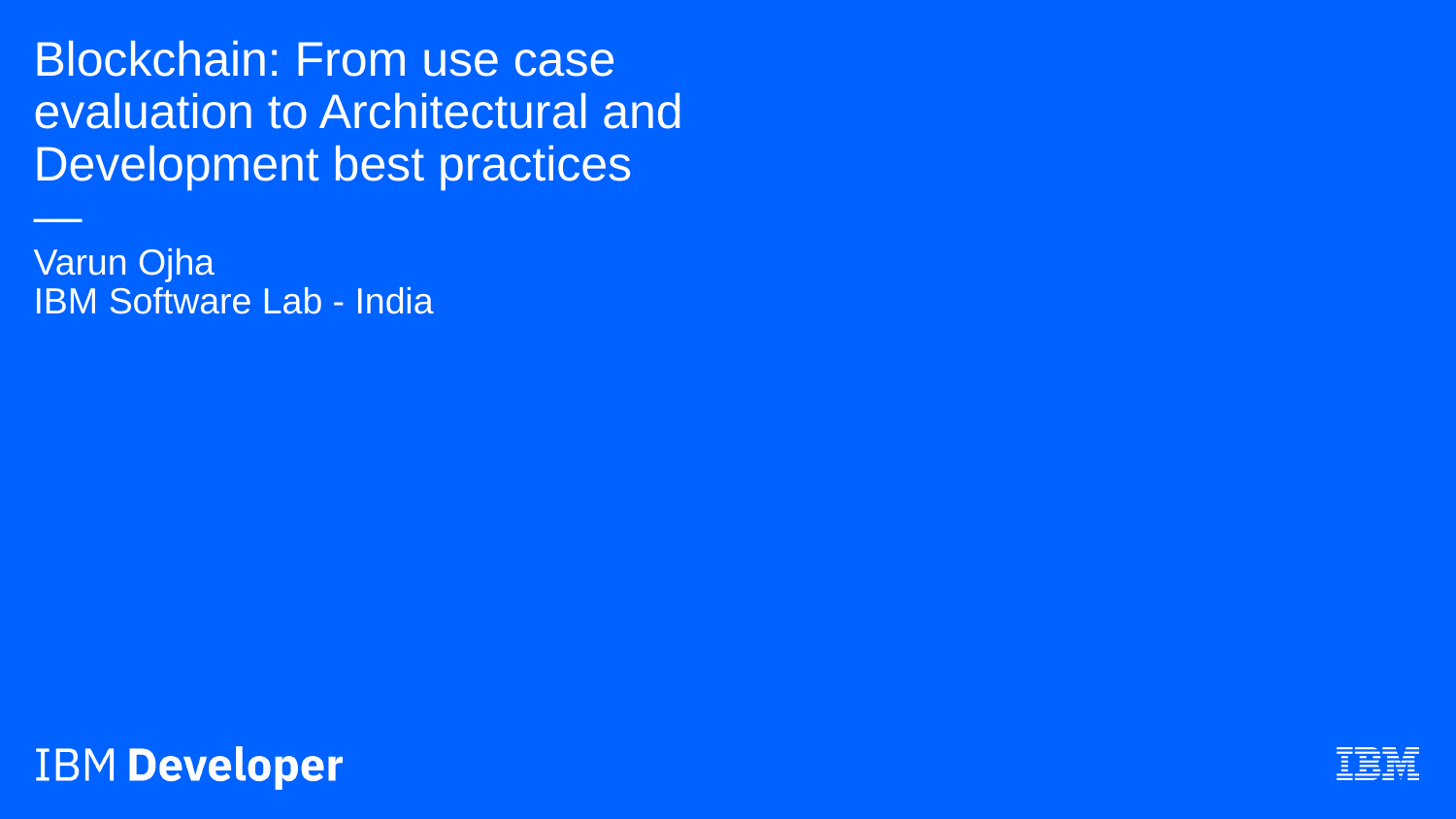

# Blockchain: From use case evaluation to Architectural and Development best practices — Varun Ojha IBM Software Lab - India